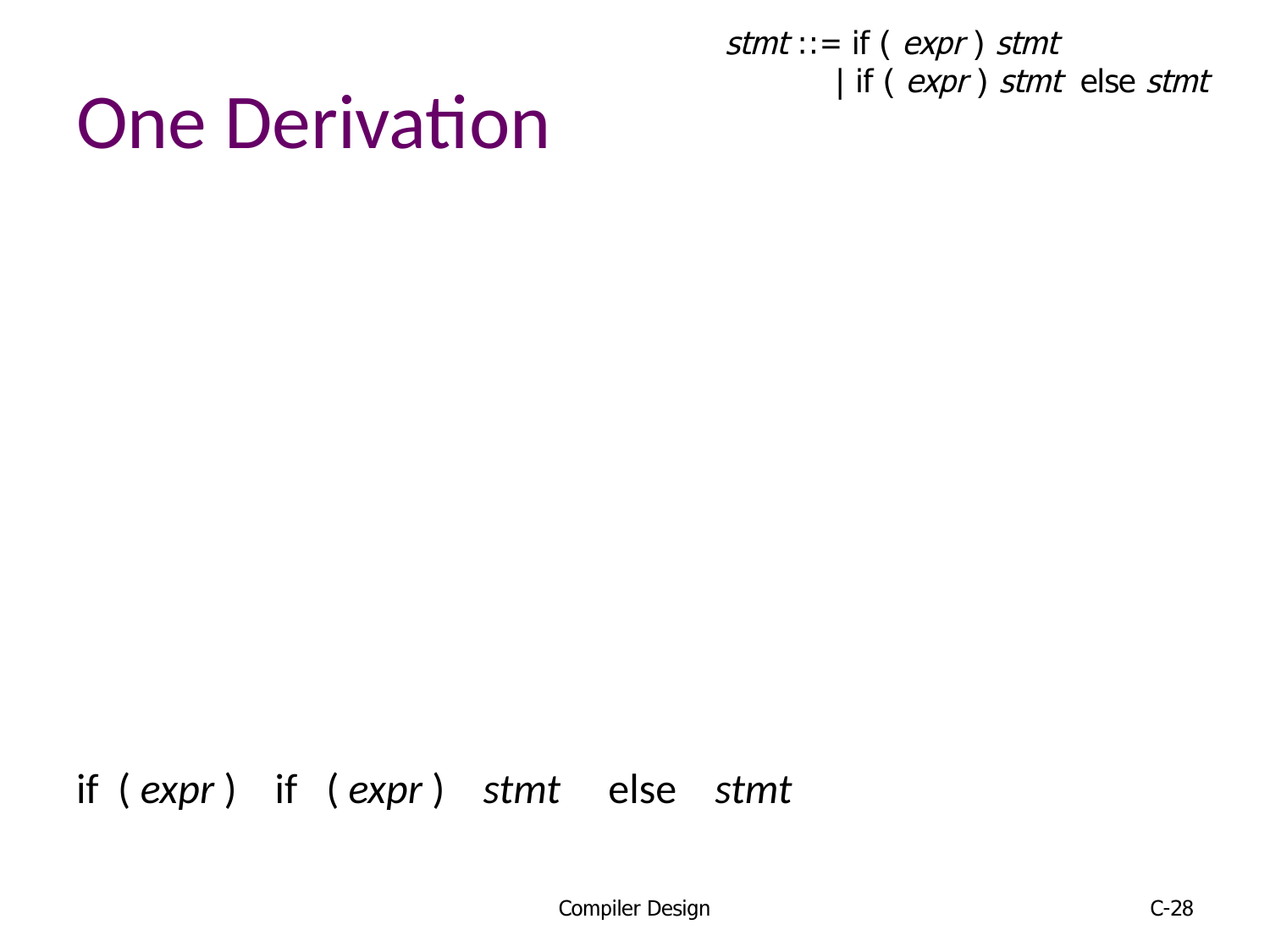

stmt ::= if ( expr ) stmt
       | if ( expr ) stmt  else stmt
# One Derivation

if  ( expr )    if   ( expr )    stmt     else    stmt
Compiler Design
C-28